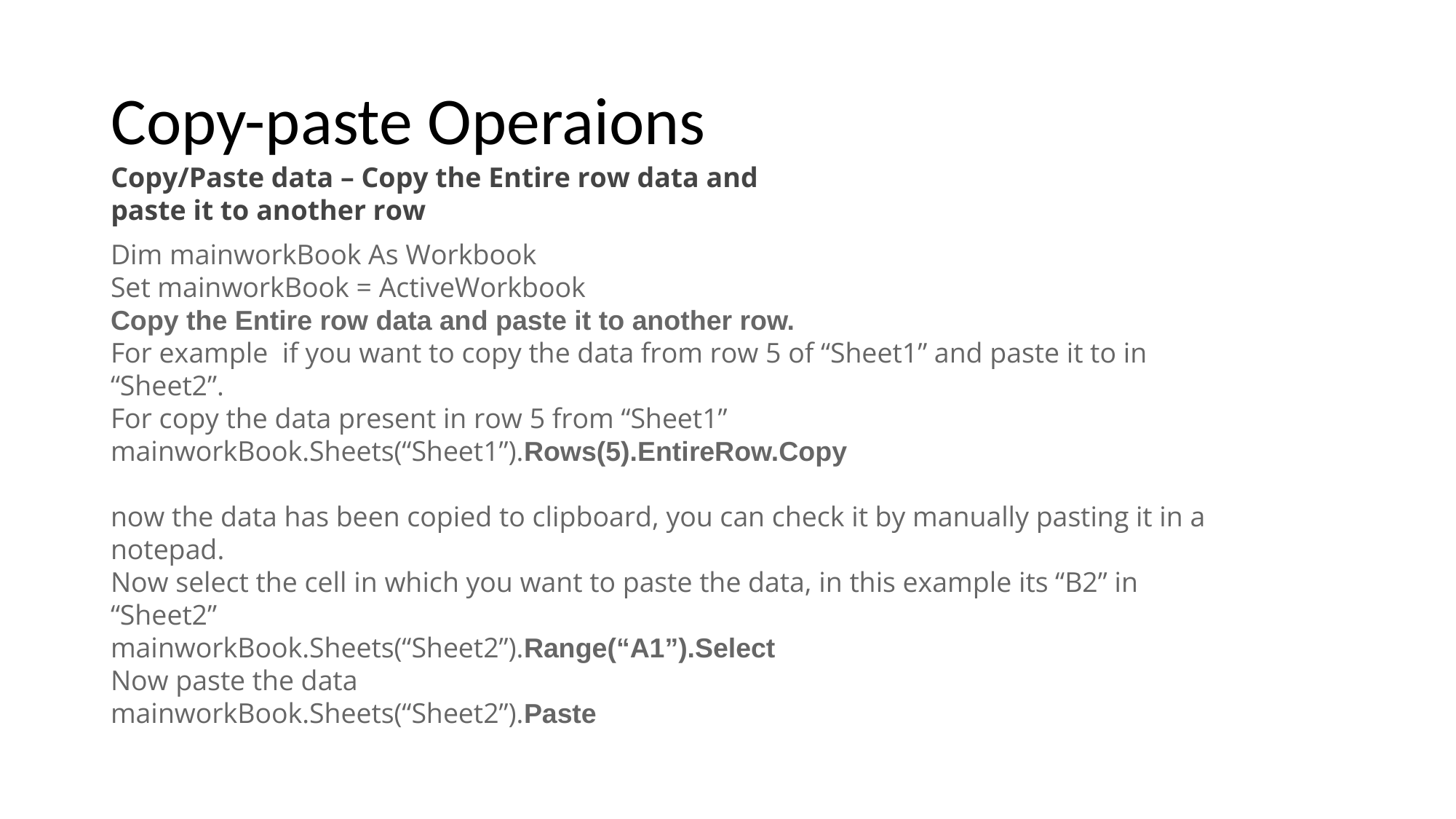

# Copy-paste Operaions
Copy/Paste data – Copy the Entire row data and paste it to another row
Dim mainworkBook As Workbook
Set mainworkBook = ActiveWorkbook
Copy the Entire row data and paste it to another row.
For example  if you want to copy the data from row 5 of “Sheet1” and paste it to in “Sheet2”.
For copy the data present in row 5 from “Sheet1”
mainworkBook.Sheets(“Sheet1”).Rows(5).EntireRow.Copy
now the data has been copied to clipboard, you can check it by manually pasting it in a notepad.
Now select the cell in which you want to paste the data, in this example its “B2” in “Sheet2”
mainworkBook.Sheets(“Sheet2”).Range(“A1”).Select
Now paste the data
mainworkBook.Sheets(“Sheet2”).Paste